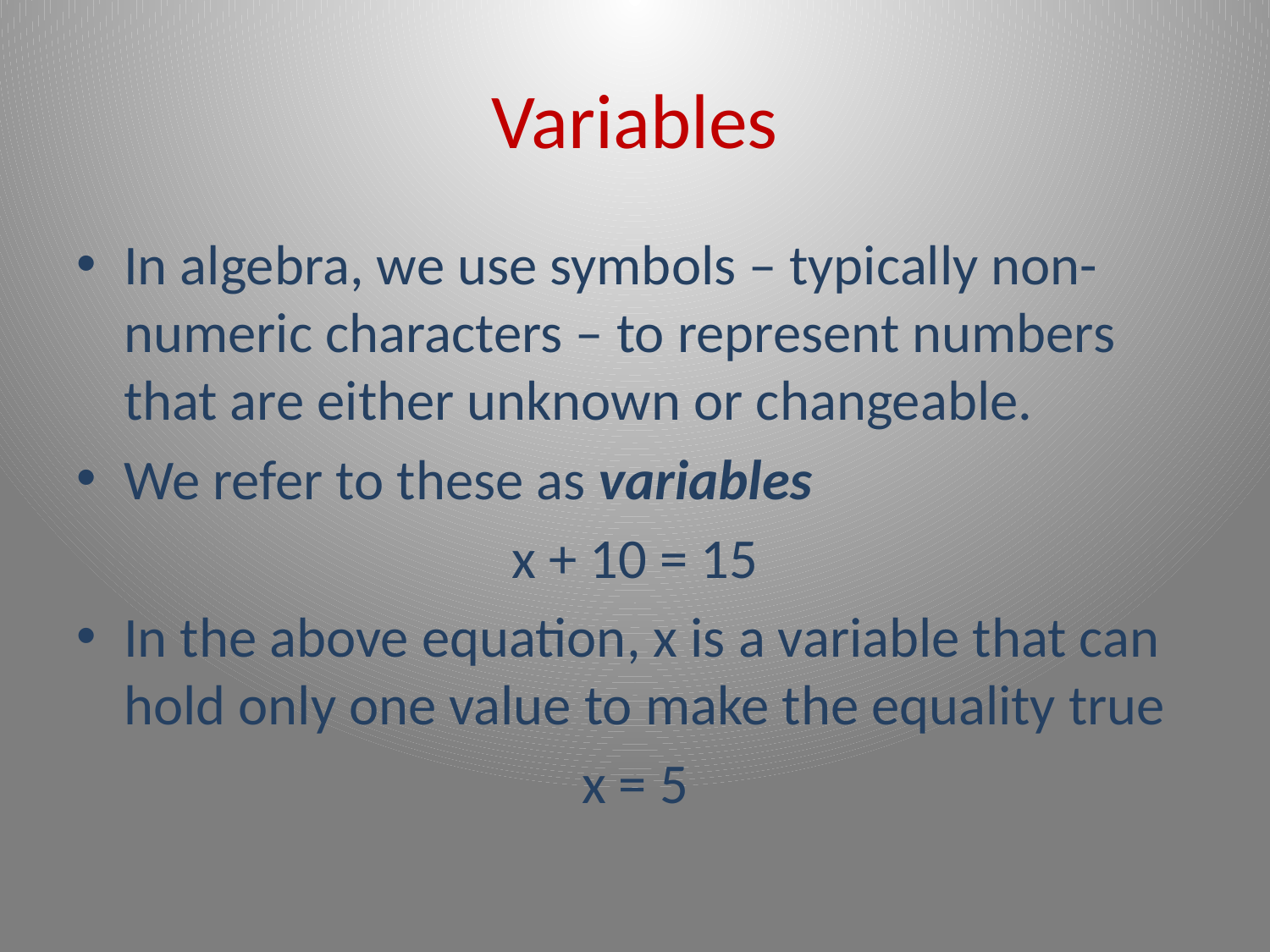

# Variables
In algebra, we use symbols – typically non-numeric characters – to represent numbers that are either unknown or changeable.
We refer to these as variables
x + 10 = 15
In the above equation, x is a variable that can hold only one value to make the equality true
x = 5